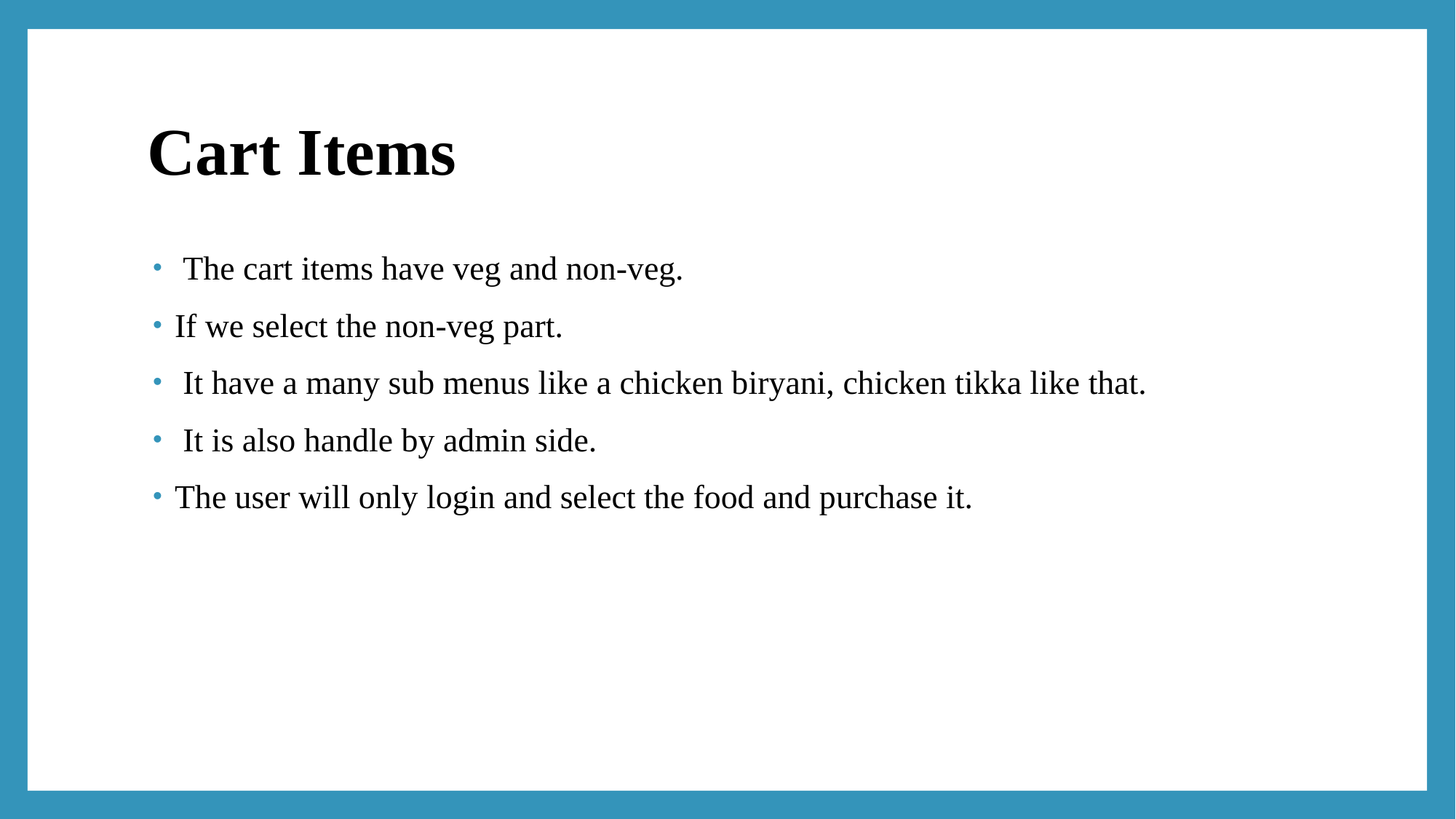

# Cart Items
 The cart items have veg and non-veg.
If we select the non-veg part.
 It have a many sub menus like a chicken biryani, chicken tikka like that.
 It is also handle by admin side.
The user will only login and select the food and purchase it.